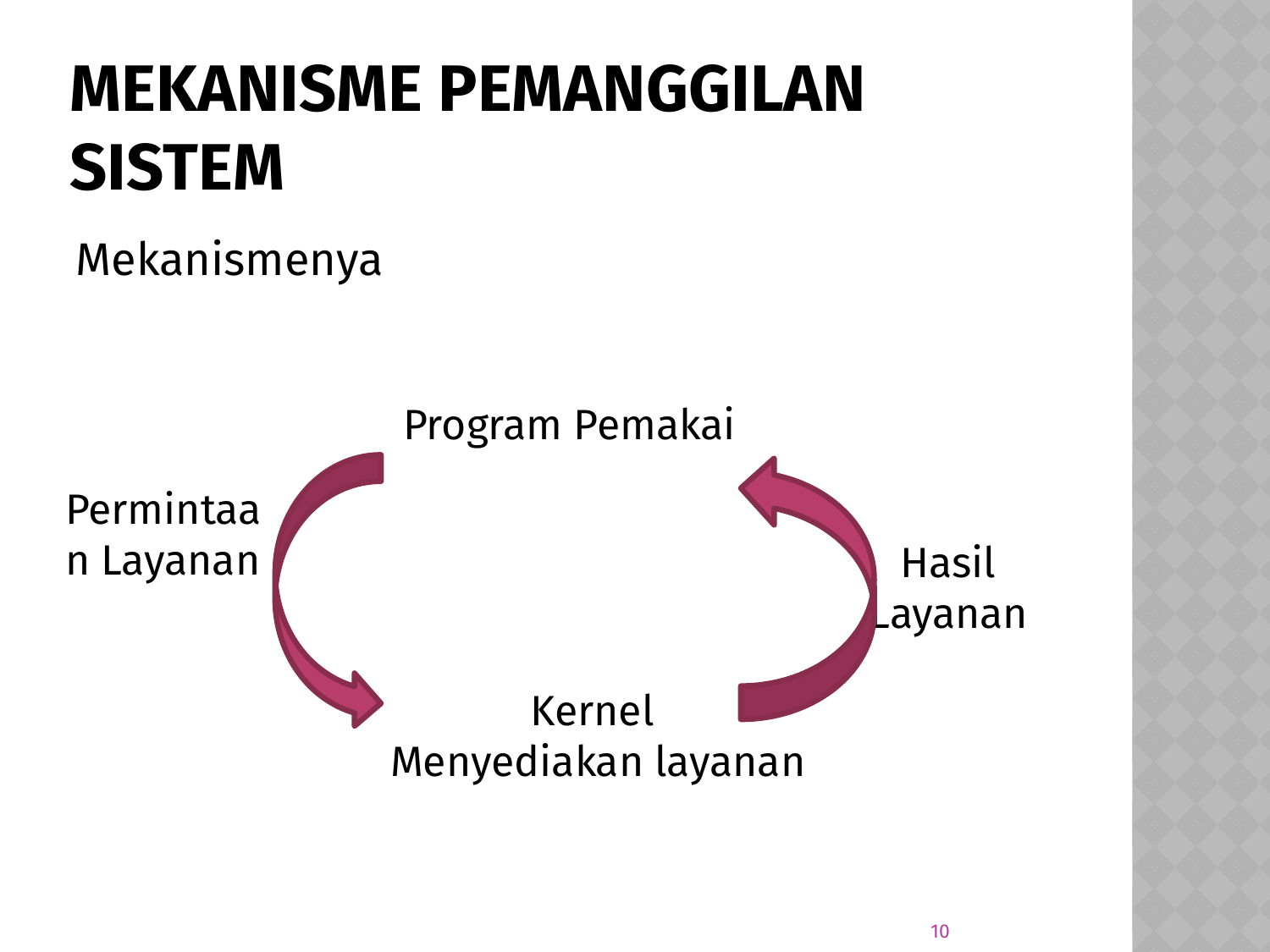

# Mekanisme pemanggilan sistem
Mekanismenya
Program Pemakai

Permintaan Layanan

Hasil Layanan
Kernel
Menyediakan layanan
10